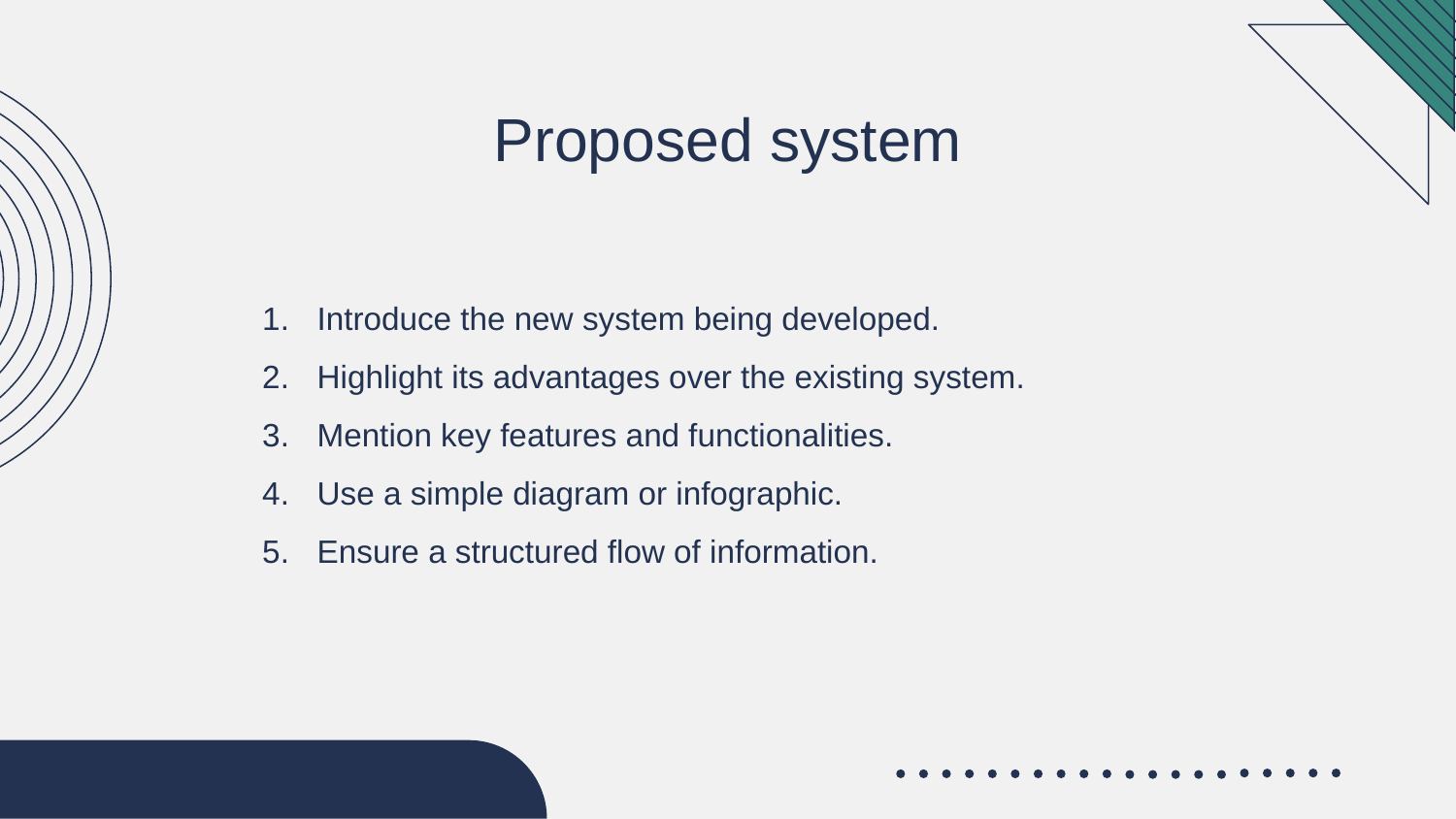

# Proposed system
Introduce the new system being developed.
Highlight its advantages over the existing system.
Mention key features and functionalities.
Use a simple diagram or infographic.
Ensure a structured flow of information.